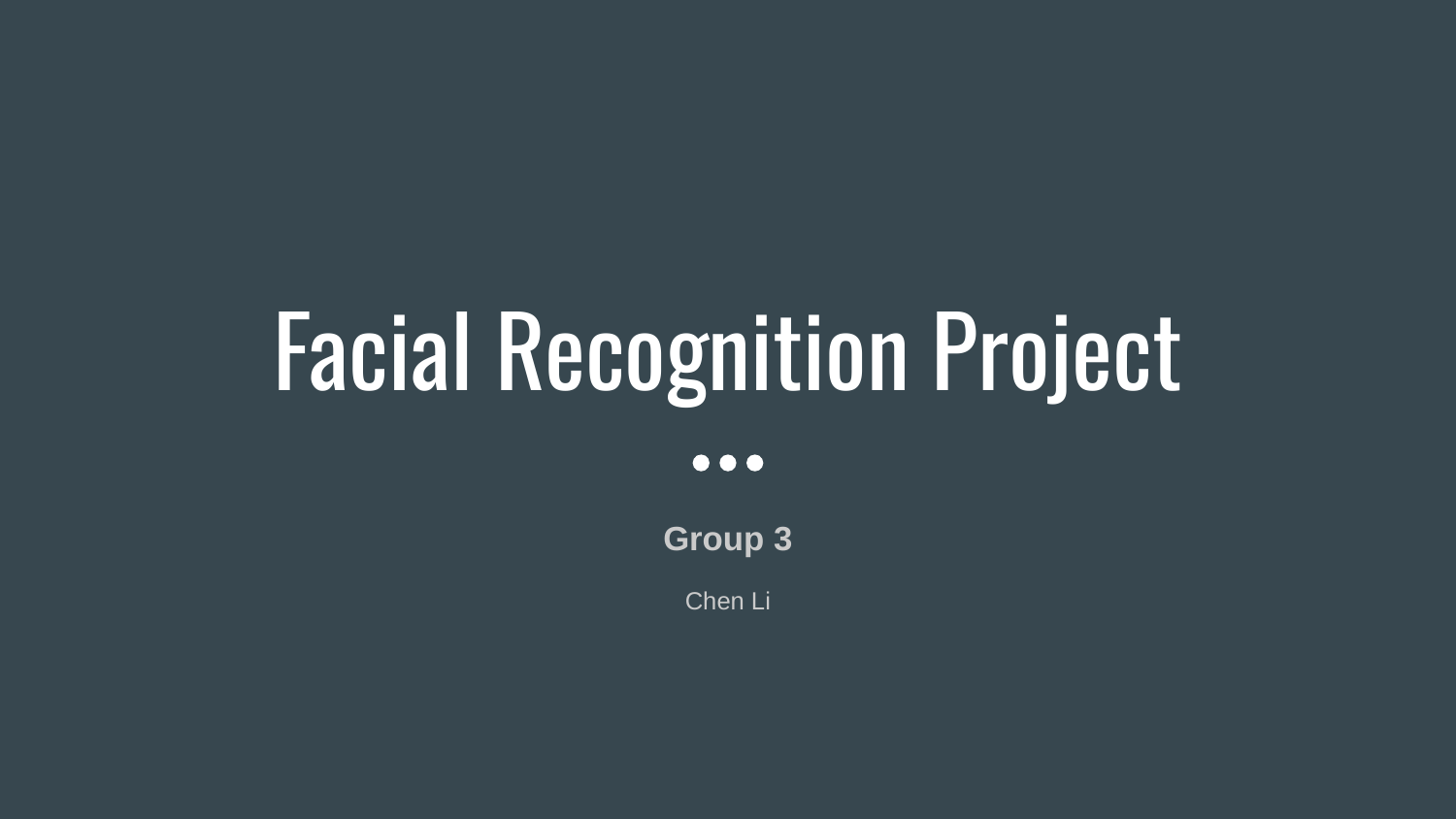

# Facial Recognition Project
Group 3
Chen Li